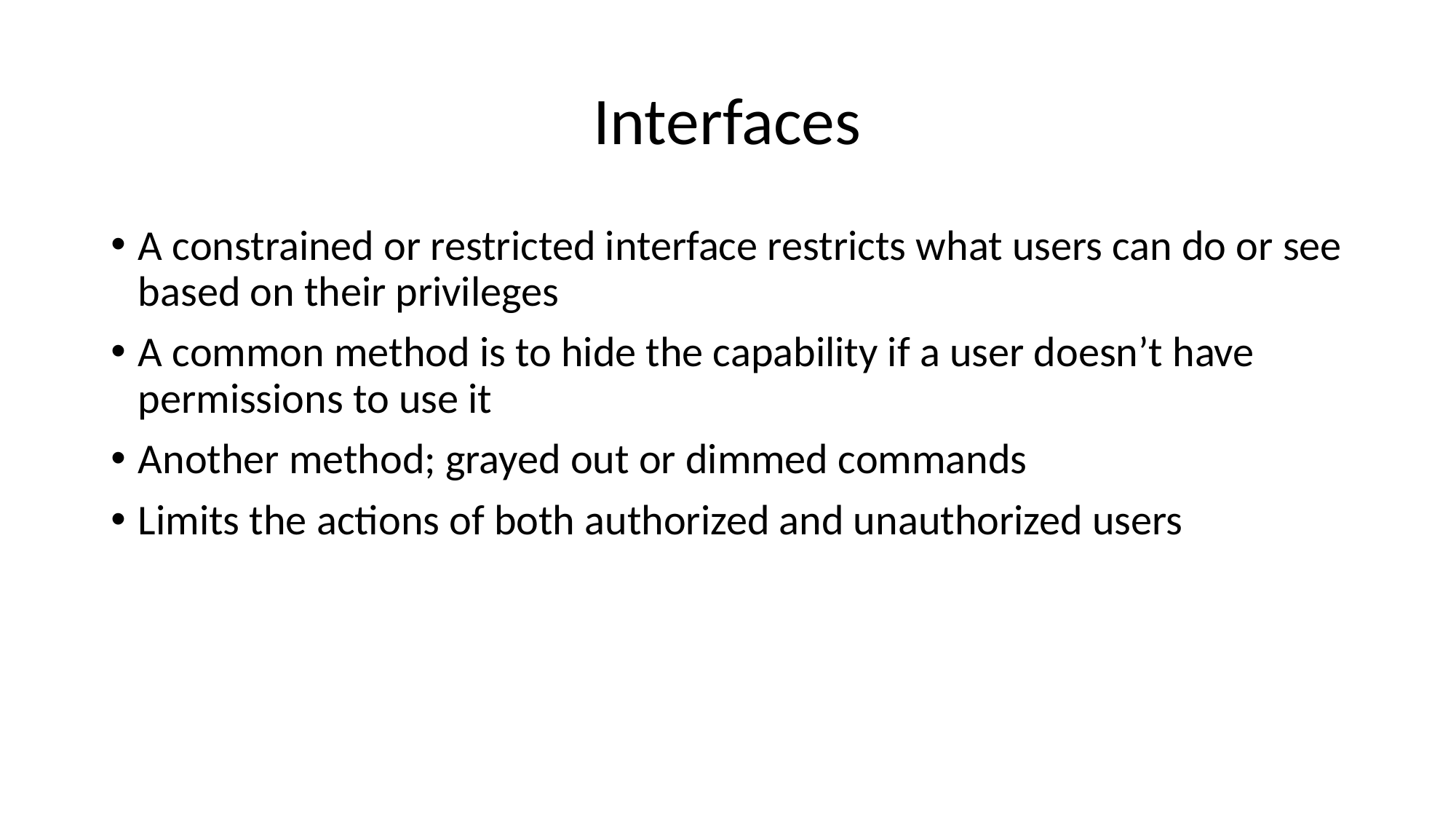

# Interfaces
A constrained or restricted interface restricts what users can do or see based on their privileges
A common method is to hide the capability if a user doesn’t have permissions to use it
Another method; grayed out or dimmed commands
Limits the actions of both authorized and unauthorized users